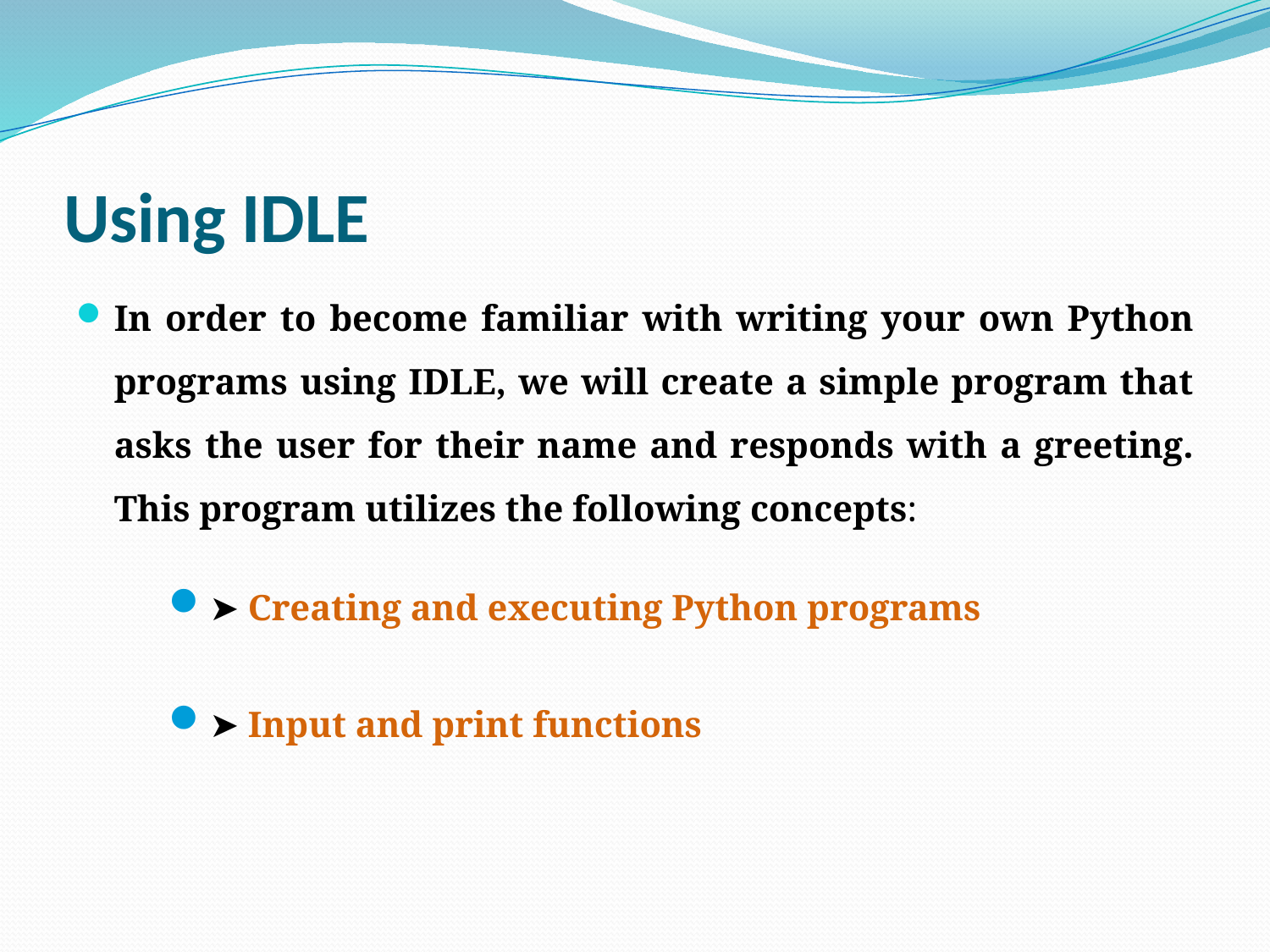

# Using IDLE
In order to become familiar with writing your own Python programs using IDLE, we will create a simple program that asks the user for their name and responds with a greeting. This program utilizes the following concepts:

➤ Creating and executing Python programs

➤ Input and print functions